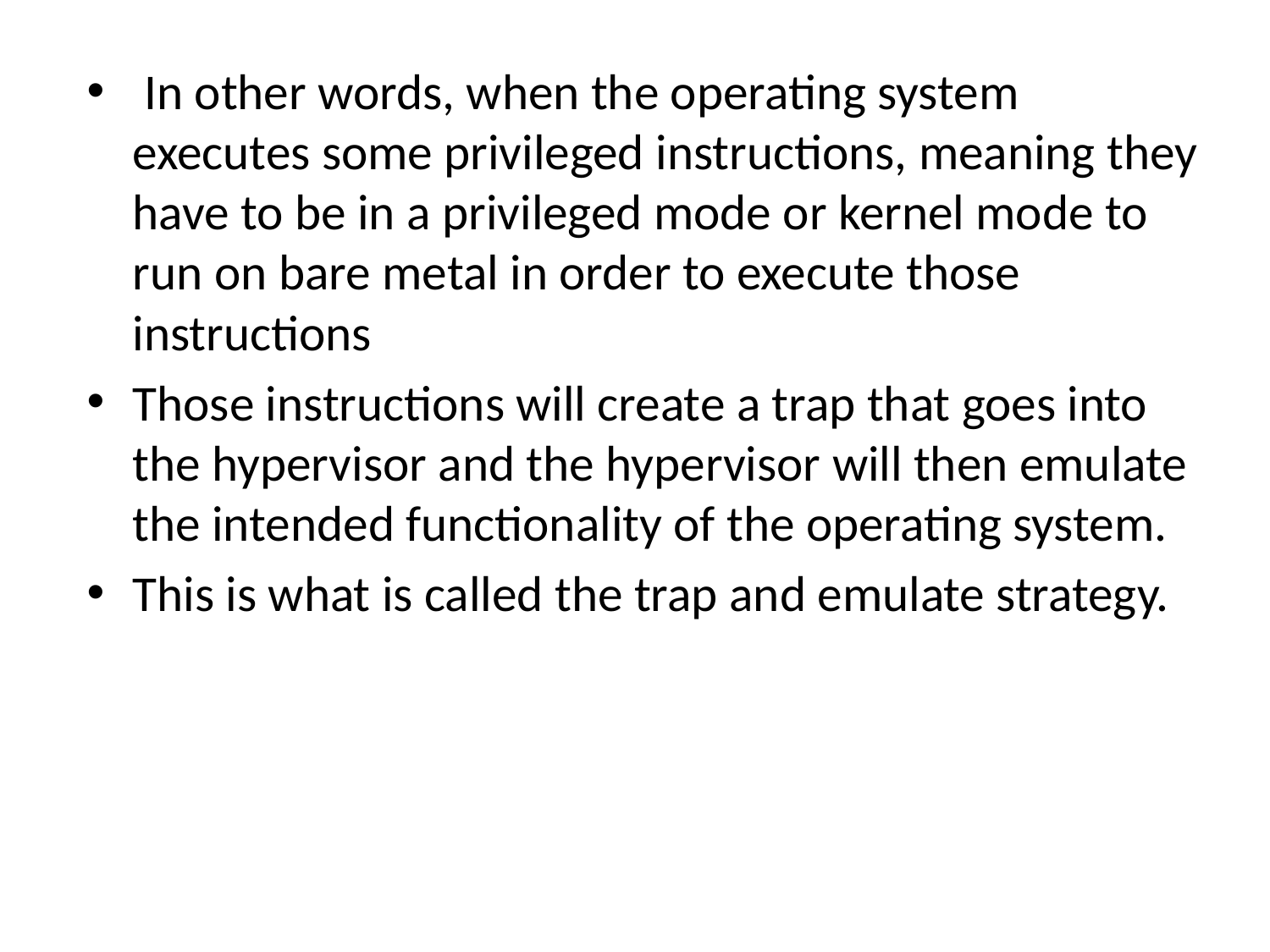

In other words, when the operating system executes some privileged instructions, meaning they have to be in a privileged mode or kernel mode to run on bare metal in order to execute those instructions
Those instructions will create a trap that goes into the hypervisor and the hypervisor will then emulate the intended functionality of the operating system.
This is what is called the trap and emulate strategy.